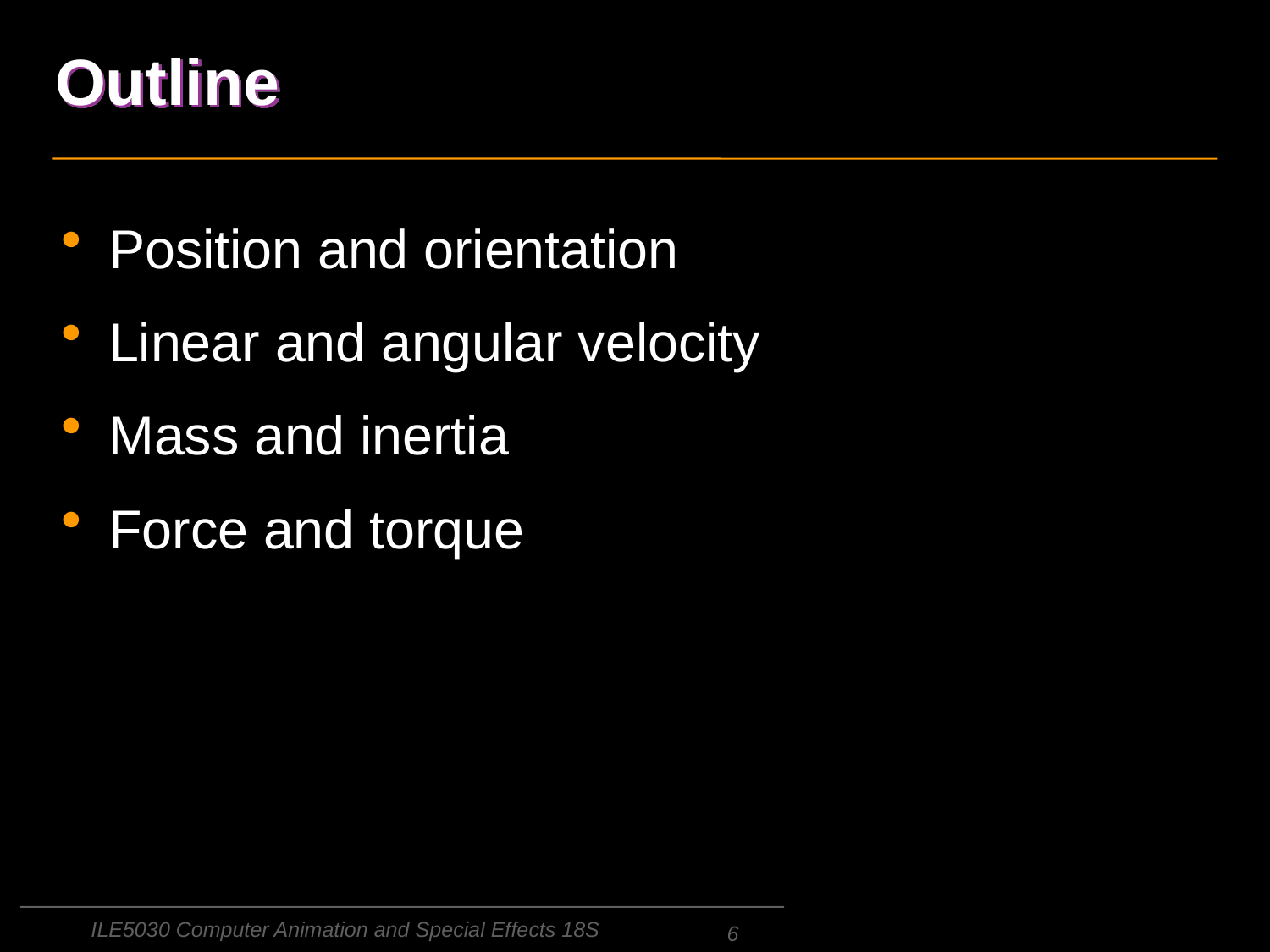

# Outline
Position and orientation
Linear and angular velocity
Mass and inertia
Force and torque

ILE5030 Computer Animation and Special Effects 18S
6